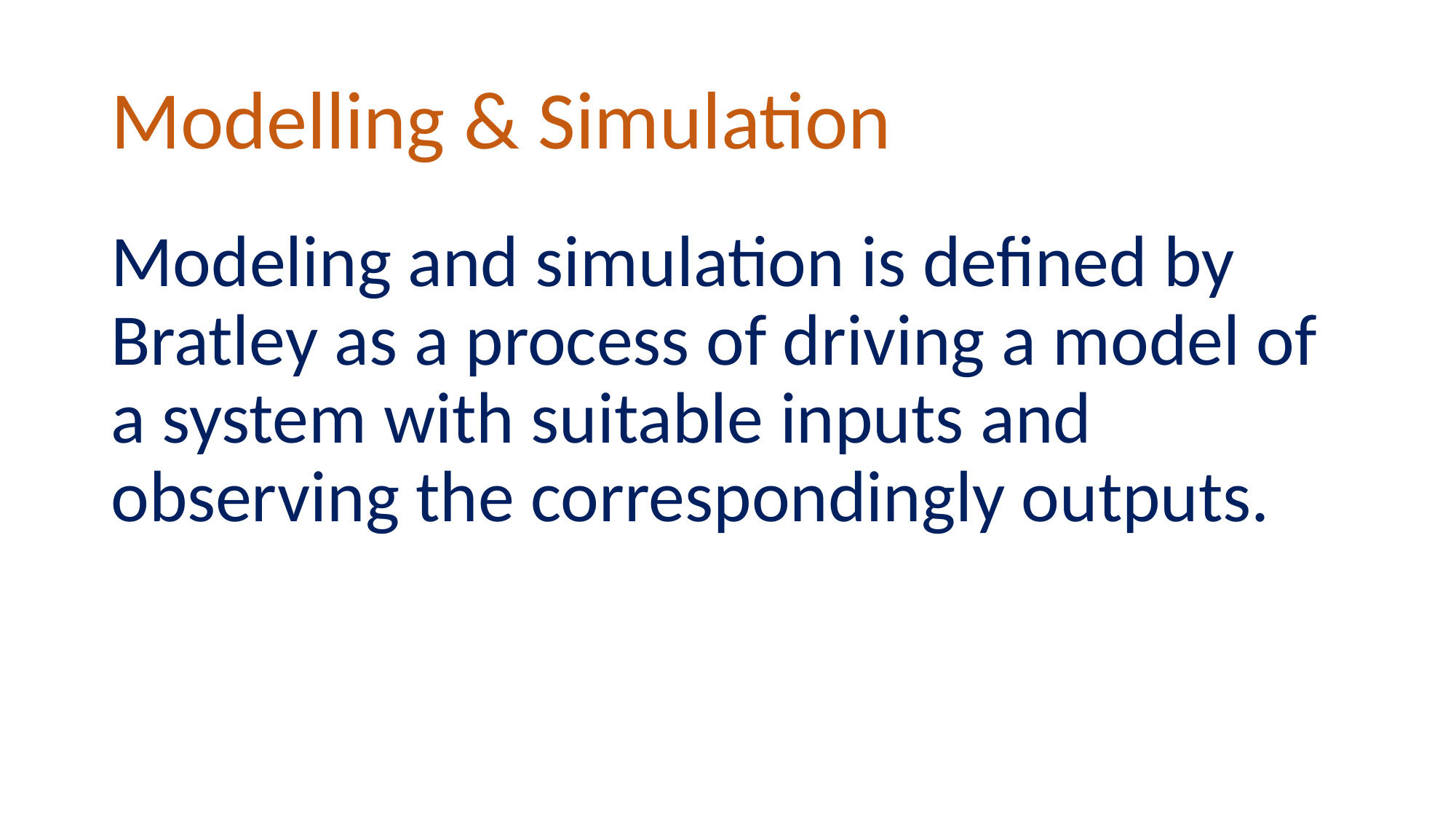

# Modelling & Simulation
Modeling and simulation is defined by Bratley as a process of driving a model of a system with suitable inputs and observing the correspondingly outputs.